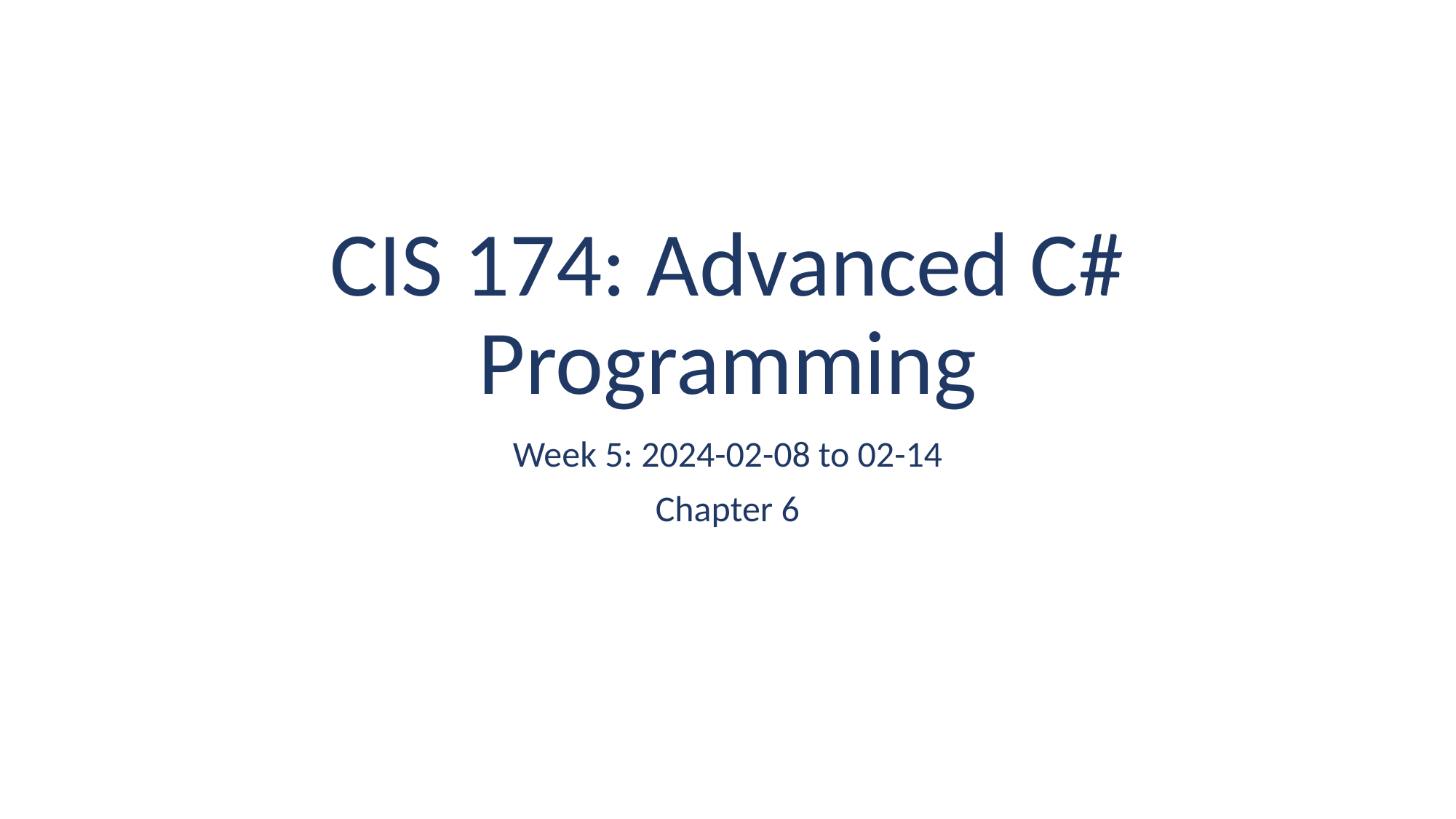

# CIS 174: Advanced C# Programming
Week 5: 2024-02-08 to 02-14
Chapter 6